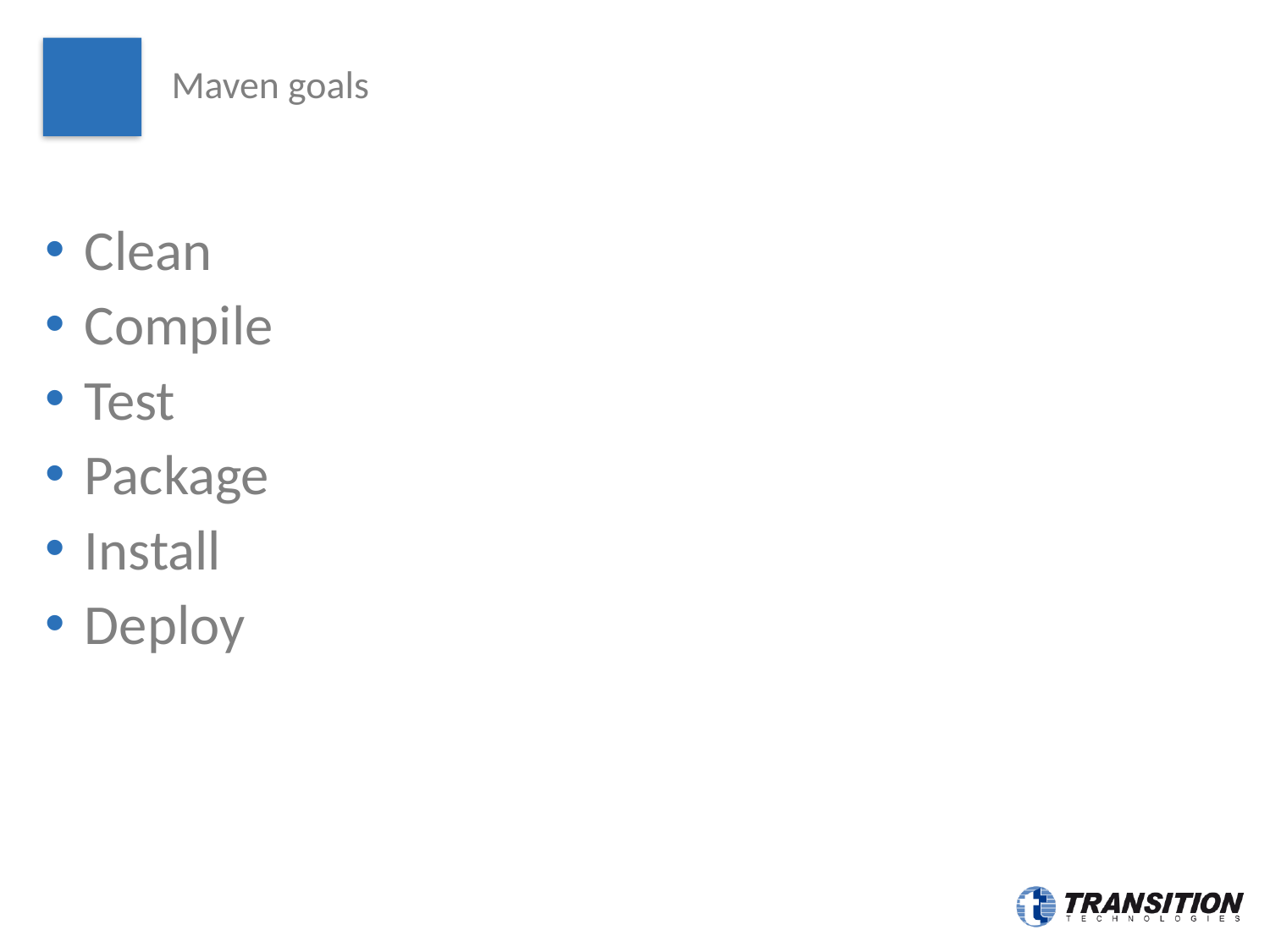

# Maven goals
Clean
Compile
Test
Package
Install
Deploy